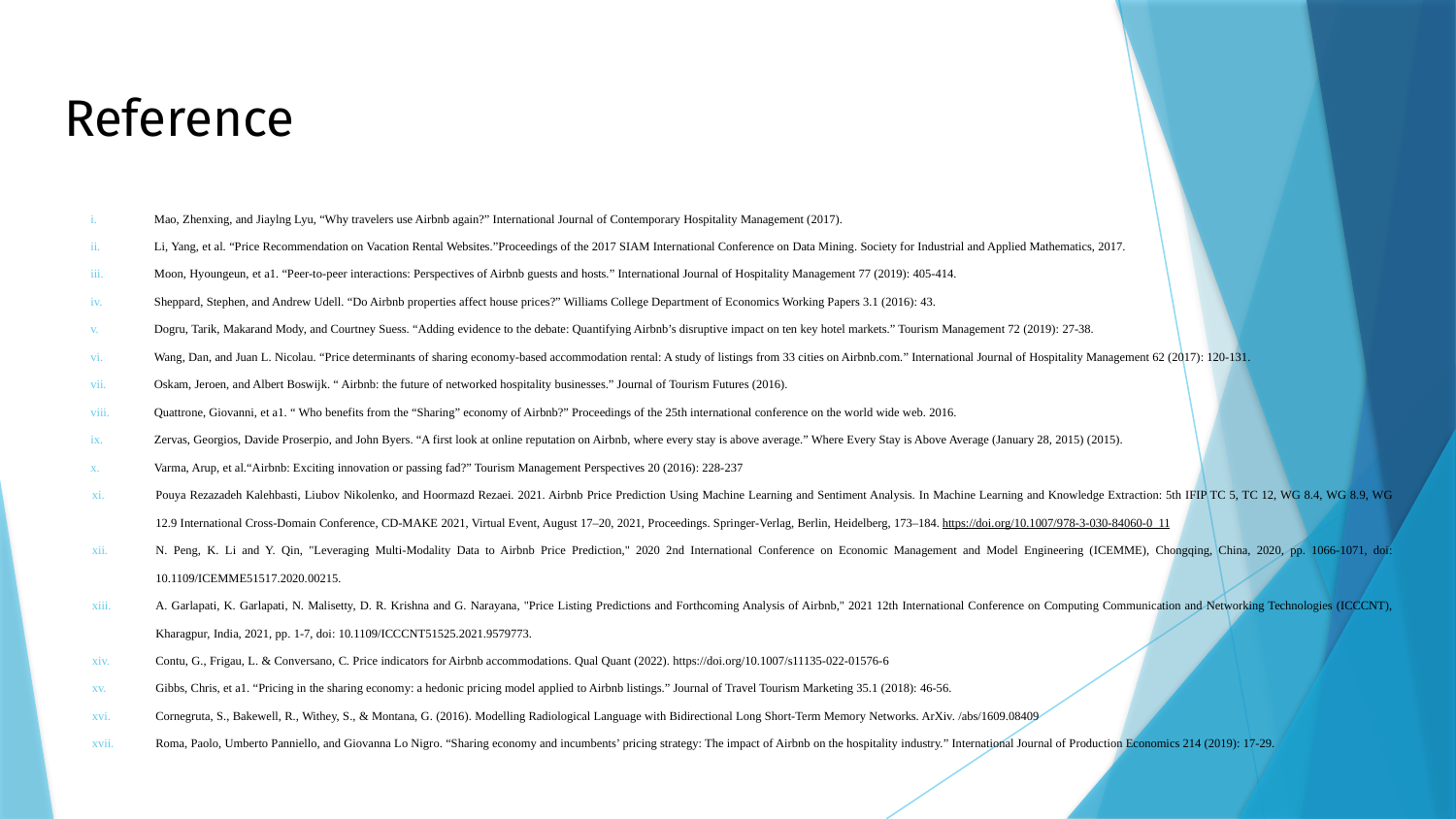

# Reference
Mao, Zhenxing, and Jiaylng Lyu, “Why travelers use Airbnb again?” International Journal of Contemporary Hospitality Management (2017).
Li, Yang, et al. “Price Recommendation on Vacation Rental Websites.”Proceedings of the 2017 SIAM International Conference on Data Mining. Society for Industrial and Applied Mathematics, 2017.
Moon, Hyoungeun, et a1. “Peer-to-peer interactions: Perspectives of Airbnb guests and hosts.” International Journal of Hospitality Management 77 (2019): 405-414.
Sheppard, Stephen, and Andrew Udell. “Do Airbnb properties affect house prices?” Williams College Department of Economics Working Papers 3.1 (2016): 43.
Dogru, Tarik, Makarand Mody, and Courtney Suess. “Adding evidence to the debate: Quantifying Airbnb’s disruptive impact on ten key hotel markets.” Tourism Management 72 (2019): 27-38.
Wang, Dan, and Juan L. Nicolau. “Price determinants of sharing economy-based accommodation rental: A study of listings from 33 cities on Airbnb.com.” International Journal of Hospitality Management 62 (2017): 120-131.
Oskam, Jeroen, and Albert Boswijk. “ Airbnb: the future of networked hospitality businesses.” Journal of Tourism Futures (2016).
Quattrone, Giovanni, et a1. “ Who benefits from the “Sharing” economy of Airbnb?” Proceedings of the 25th international conference on the world wide web. 2016.
Zervas, Georgios, Davide Proserpio, and John Byers. “A first look at online reputation on Airbnb, where every stay is above average.” Where Every Stay is Above Average (January 28, 2015) (2015).
Varma, Arup, et al.“Airbnb: Exciting innovation or passing fad?” Tourism Management Perspectives 20 (2016): 228-237
Pouya Rezazadeh Kalehbasti, Liubov Nikolenko, and Hoormazd Rezaei. 2021. Airbnb Price Prediction Using Machine Learning and Sentiment Analysis. In Machine Learning and Knowledge Extraction: 5th IFIP TC 5, TC 12, WG 8.4, WG 8.9, WG 12.9 International Cross-Domain Conference, CD-MAKE 2021, Virtual Event, August 17–20, 2021, Proceedings. Springer-Verlag, Berlin, Heidelberg, 173–184. https://doi.org/10.1007/978-3-030-84060-0_11
N. Peng, K. Li and Y. Qin, "Leveraging Multi-Modality Data to Airbnb Price Prediction," 2020 2nd International Conference on Economic Management and Model Engineering (ICEMME), Chongqing, China, 2020, pp. 1066-1071, doi: 10.1109/ICEMME51517.2020.00215.
A. Garlapati, K. Garlapati, N. Malisetty, D. R. Krishna and G. Narayana, "Price Listing Predictions and Forthcoming Analysis of Airbnb," 2021 12th International Conference on Computing Communication and Networking Technologies (ICCCNT), Kharagpur, India, 2021, pp. 1-7, doi: 10.1109/ICCCNT51525.2021.9579773.
Contu, G., Frigau, L. & Conversano, C. Price indicators for Airbnb accommodations. Qual Quant (2022). https://doi.org/10.1007/s11135-022-01576-6
Gibbs, Chris, et a1. “Pricing in the sharing economy: a hedonic pricing model applied to Airbnb listings.” Journal of Travel Tourism Marketing 35.1 (2018): 46-56.
Cornegruta, S., Bakewell, R., Withey, S., & Montana, G. (2016). Modelling Radiological Language with Bidirectional Long Short-Term Memory Networks. ArXiv. /abs/1609.08409
Roma, Paolo, Umberto Panniello, and Giovanna Lo Nigro. “Sharing economy and incumbents’ pricing strategy: The impact of Airbnb on the hospitality industry.” International Journal of Production Economics 214 (2019): 17-29.